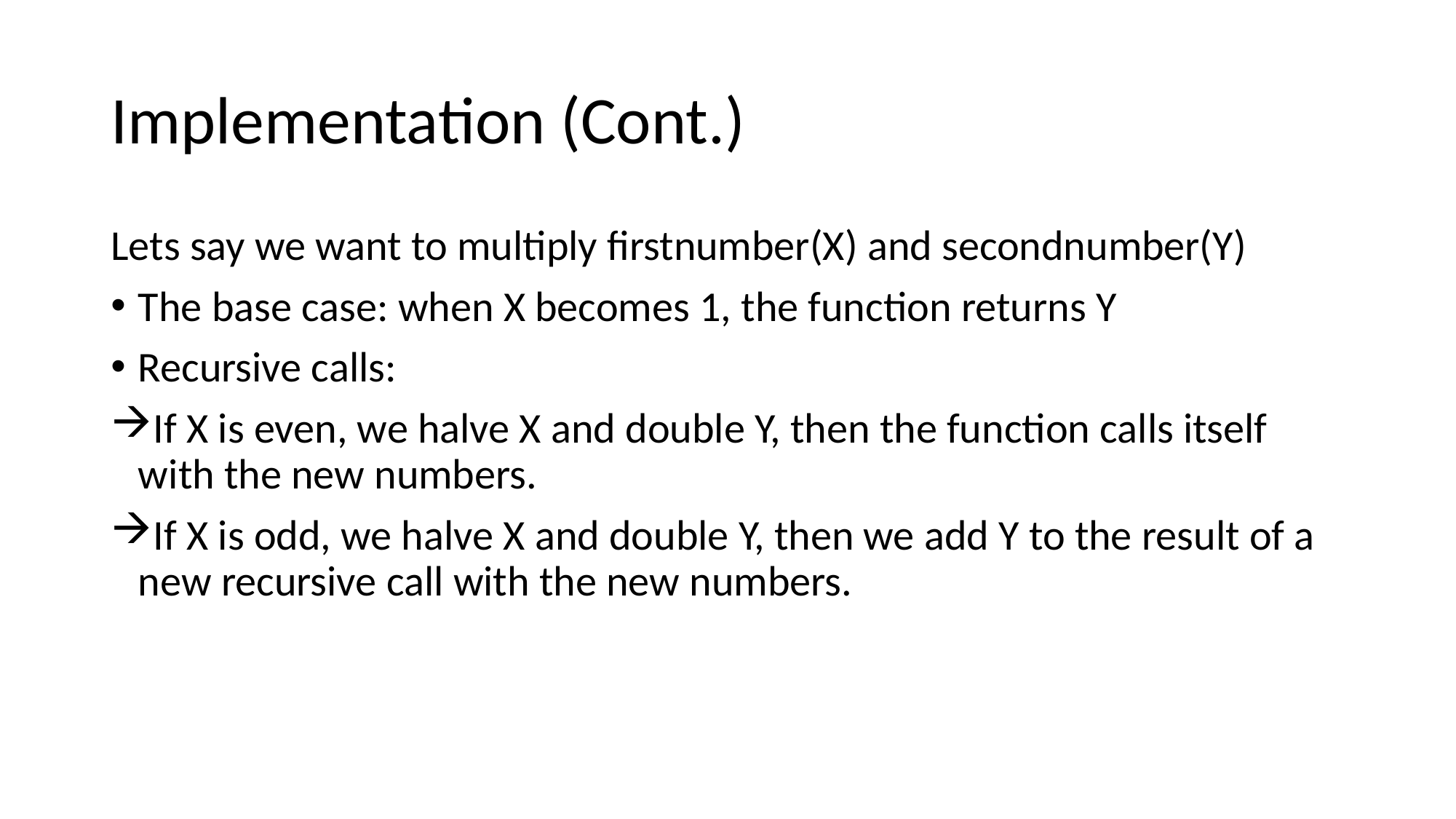

# Implementation (Cont.)
Lets say we want to multiply firstnumber(X) and secondnumber(Y)
The base case: when X becomes 1, the function returns Y
Recursive calls:
If X is even, we halve X and double Y, then the function calls itself with the new numbers.
If X is odd, we halve X and double Y, then we add Y to the result of a new recursive call with the new numbers.